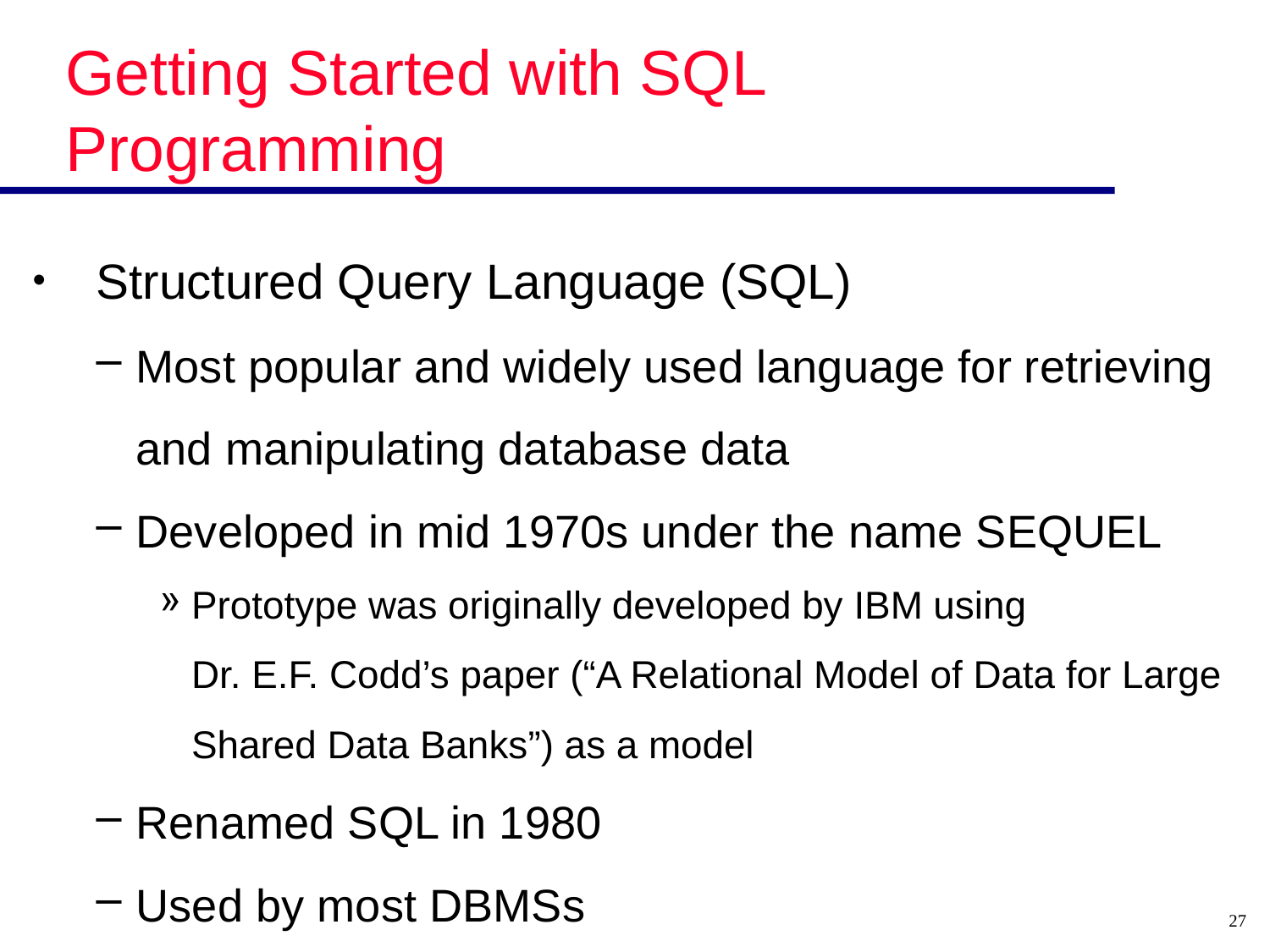

# Getting Started with SQL Programming
Structured Query Language (SQL)
Most popular and widely used language for retrieving and manipulating database data
Developed in mid 1970s under the name SEQUEL
Prototype was originally developed by IBM using
Dr. E.F. Codd’s paper (“A Relational Model of Data for Large Shared Data Banks”) as a model
Renamed SQL in 1980
Used by most DBMSs
27